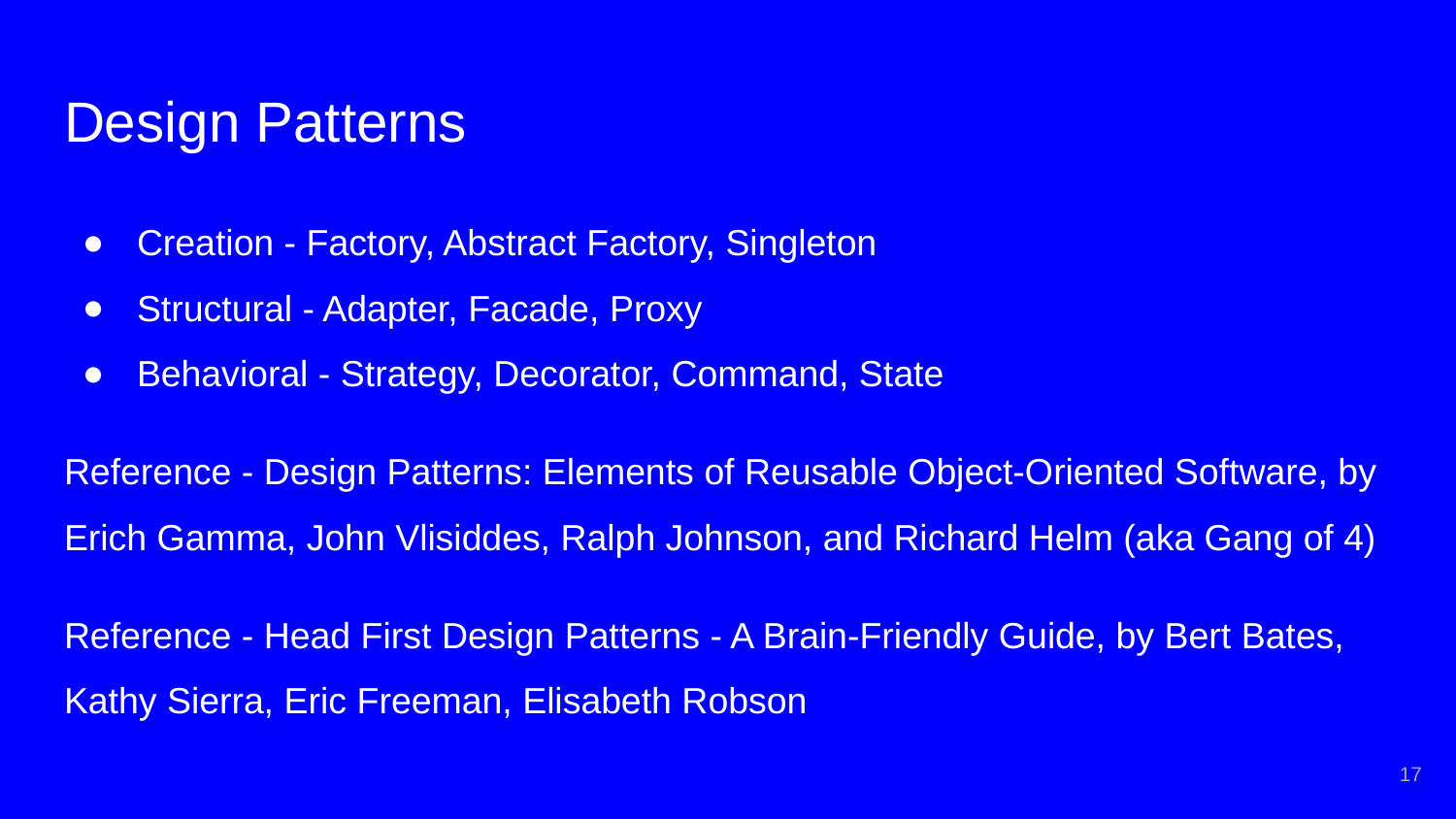

# Design Patterns
Creation - Factory, Abstract Factory, Singleton
Structural - Adapter, Facade, Proxy
Behavioral - Strategy, Decorator, Command, State
Reference - Design Patterns: Elements of Reusable Object-Oriented Software, by Erich Gamma, John Vlisiddes, Ralph Johnson, and Richard Helm (aka Gang of 4)
Reference - Head First Design Patterns - A Brain-Friendly Guide, by Bert Bates, Kathy Sierra, Eric Freeman, Elisabeth Robson

17